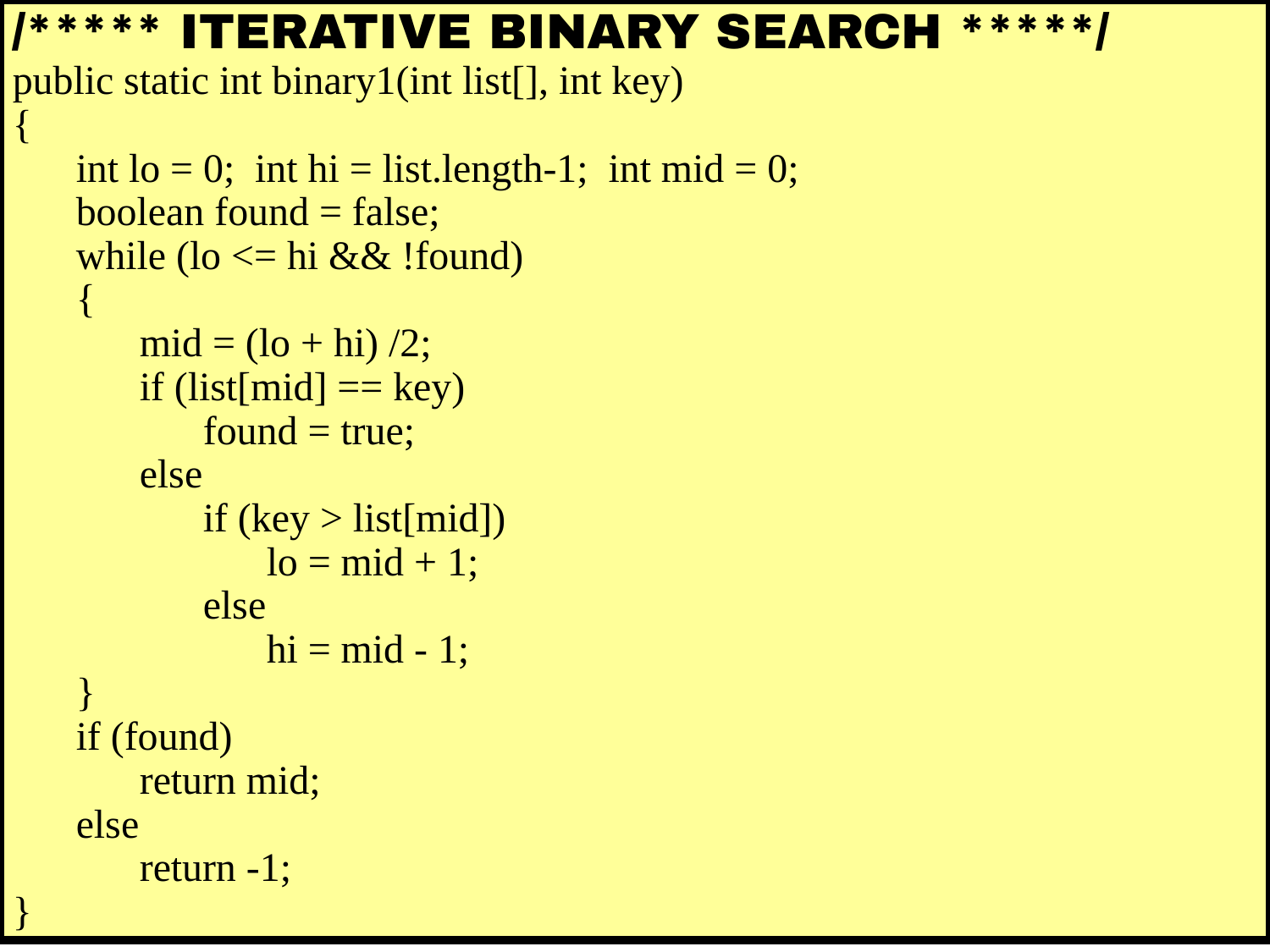

/***** ITERATIVE BINARY SEARCH *****/
public static int binary1(int list[], int key)
{
	int lo = 0;  int hi = list.length-1;  int mid = 0;
	boolean found = false;
	while (lo <= hi && !found)
	{
		mid = (lo + hi) /2;
		if (list[mid] == key)
			found = true;
		else
			if (key > list[mid])
				lo = mid + 1;
			else
				hi = mid - 1;
	}
	if (found)
		return mid;
	else
		return -1;
}